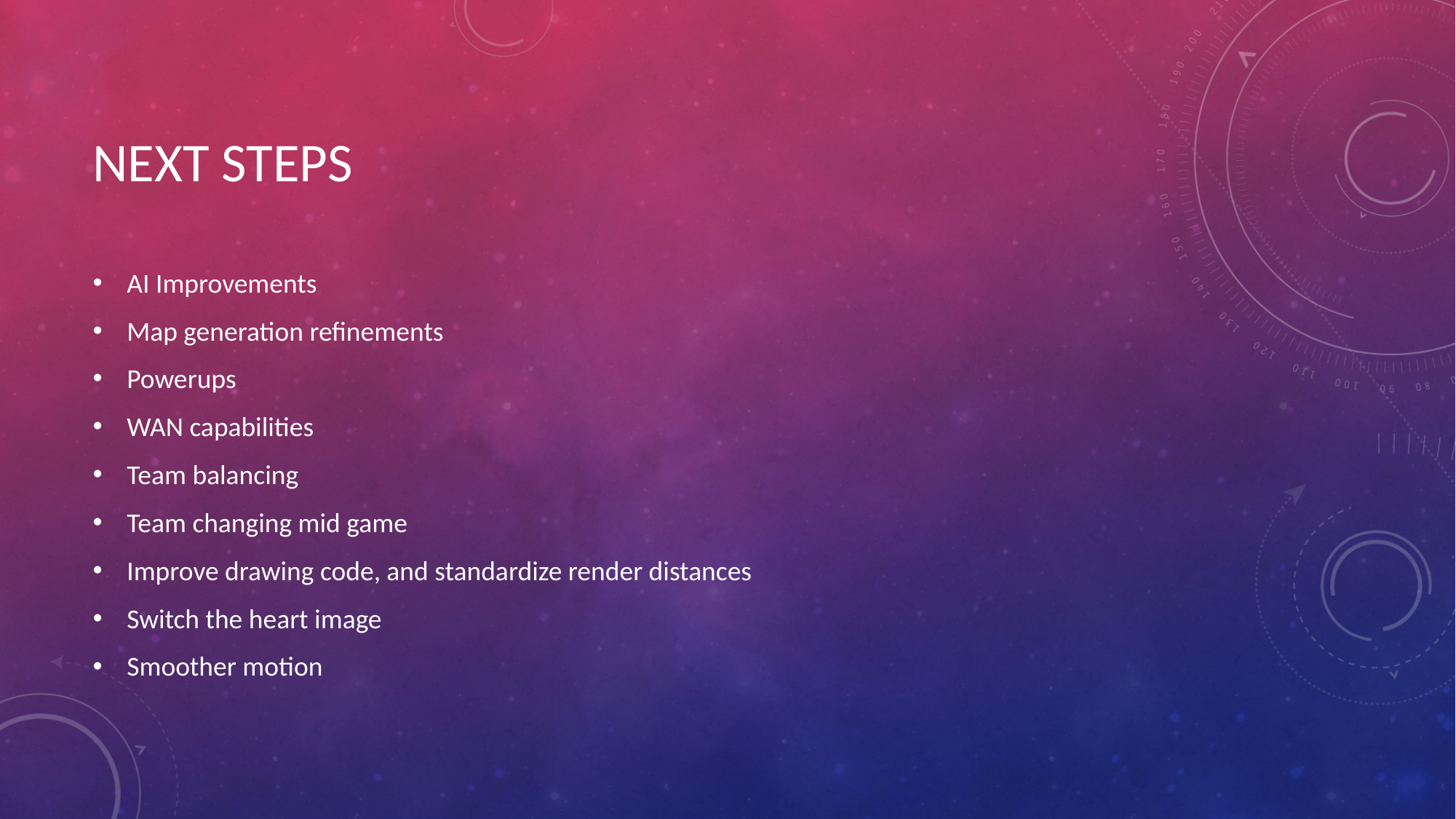

# Next Steps
AI Improvements
Map generation refinements
Powerups
WAN capabilities
Team balancing
Team changing mid game
Improve drawing code, and standardize render distances
Switch the heart image
Smoother motion